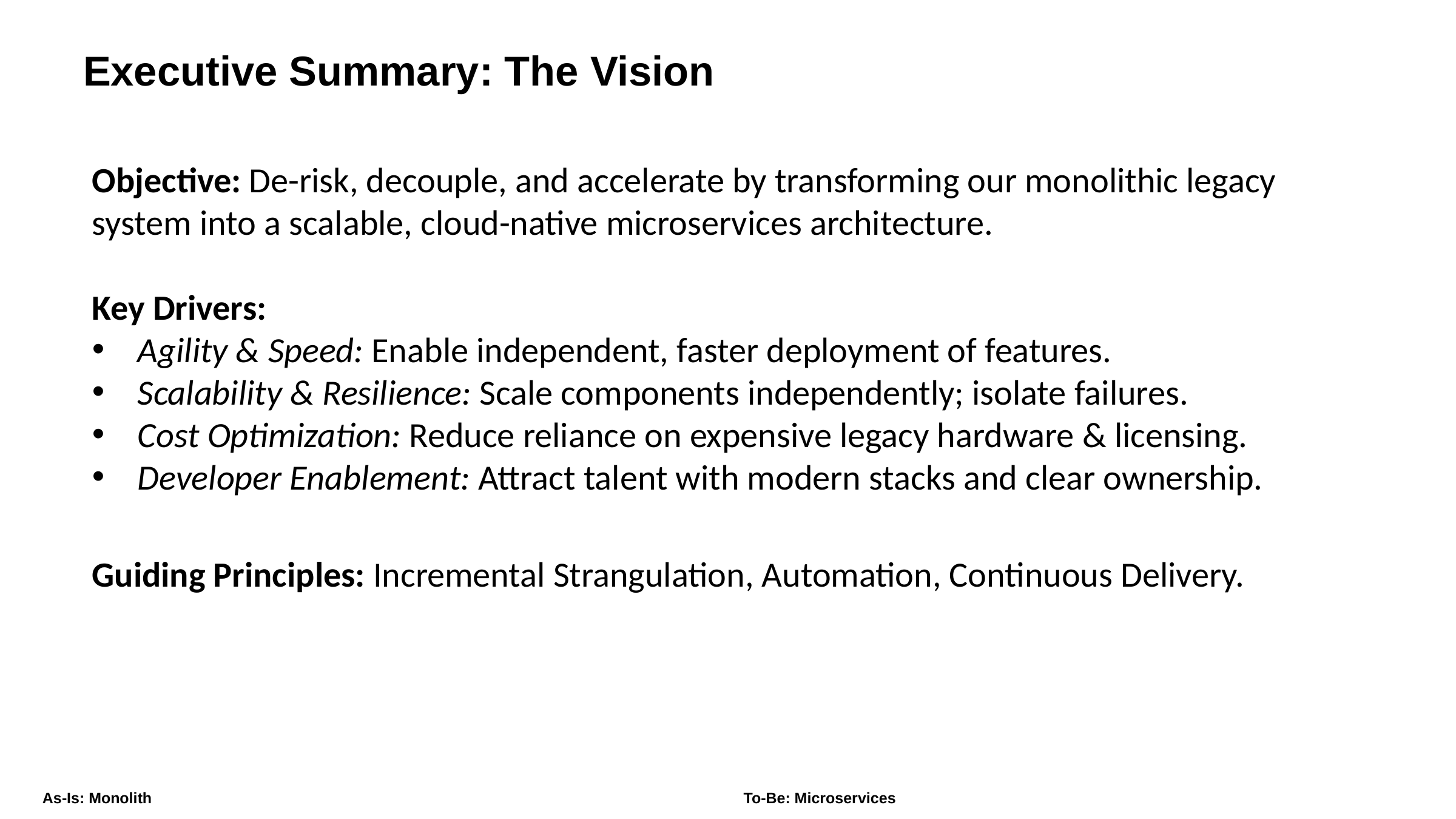

Executive Summary: The Vision
Objective: De-risk, decouple, and accelerate by transforming our monolithic legacy system into a scalable, cloud-native microservices architecture.

Key Drivers:
Agility & Speed: Enable independent, faster deployment of features.
Scalability & Resilience: Scale components independently; isolate failures.
Cost Optimization: Reduce reliance on expensive legacy hardware & licensing.
Developer Enablement: Attract talent with modern stacks and clear ownership.

Guiding Principles: Incremental Strangulation, Automation, Continuous Delivery.
As-Is: Monolith
To-Be: Microservices
Our current monolithic architecture is a single, tightly coupled application. This design leads to:
The transformation into a scalable, cloud-native microservices architecture will enable:
Slow development cycles
Rapid, independent feature deployment
Difficulty scaling specific components
Granular scalability and improved resilience
High operational costs
Reduced reliance on expensive legacy hardware
Challenges in adopting new technologies
Attraction and retention of top engineering talent
Objective: De-risk, decouple, and accelerate our enterprise platform by adopting a modern, agile approach.